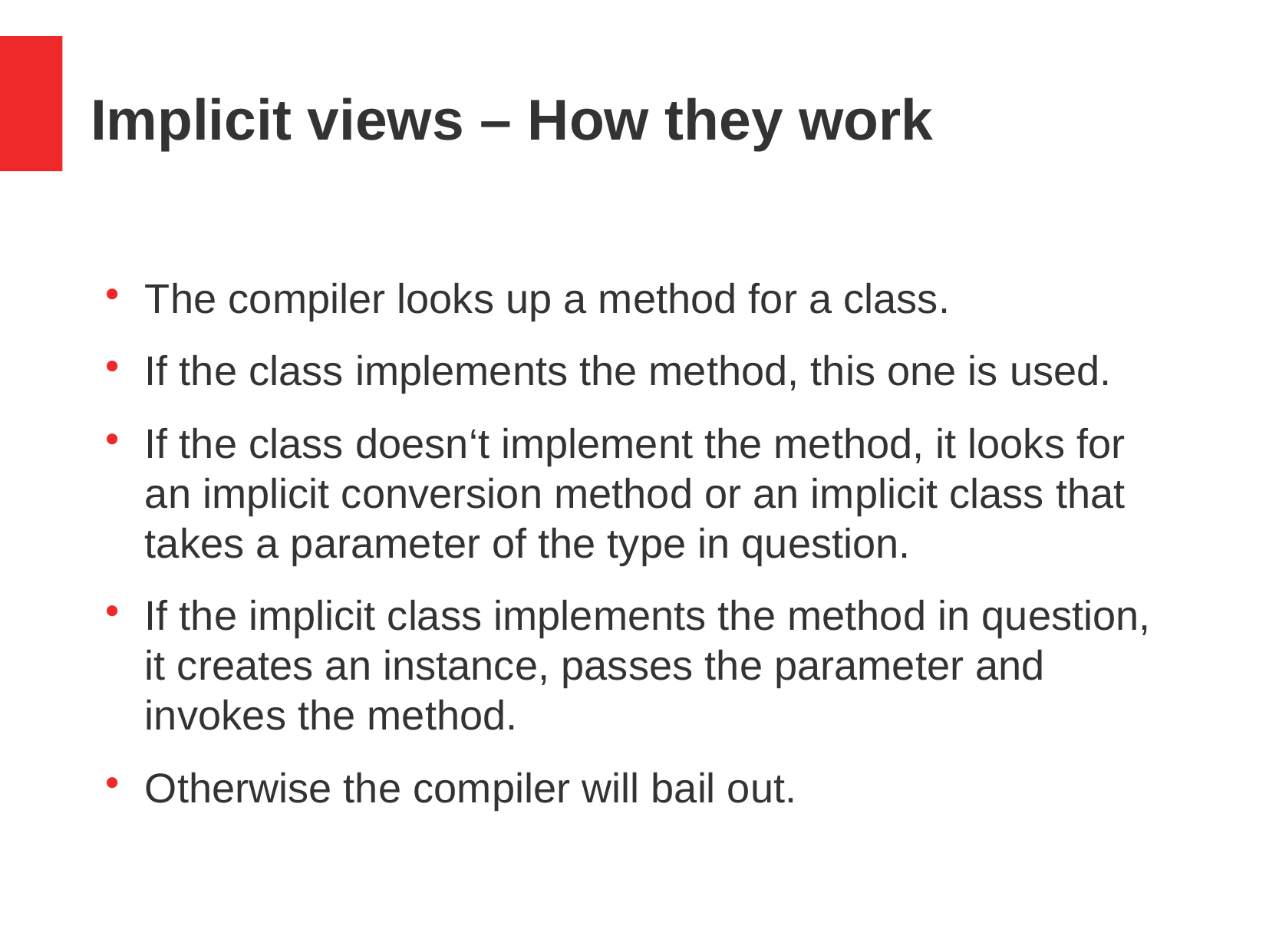

Implicit views – How they work
The compiler looks up a method for a class.
If the class implements the method, this one is used.
If the class doesn‘t implement the method, it looks for an implicit conversion method or an implicit class that takes a parameter of the type in question.
If the implicit class implements the method in question, it creates an instance, passes the parameter and invokes the method.
Otherwise the compiler will bail out.